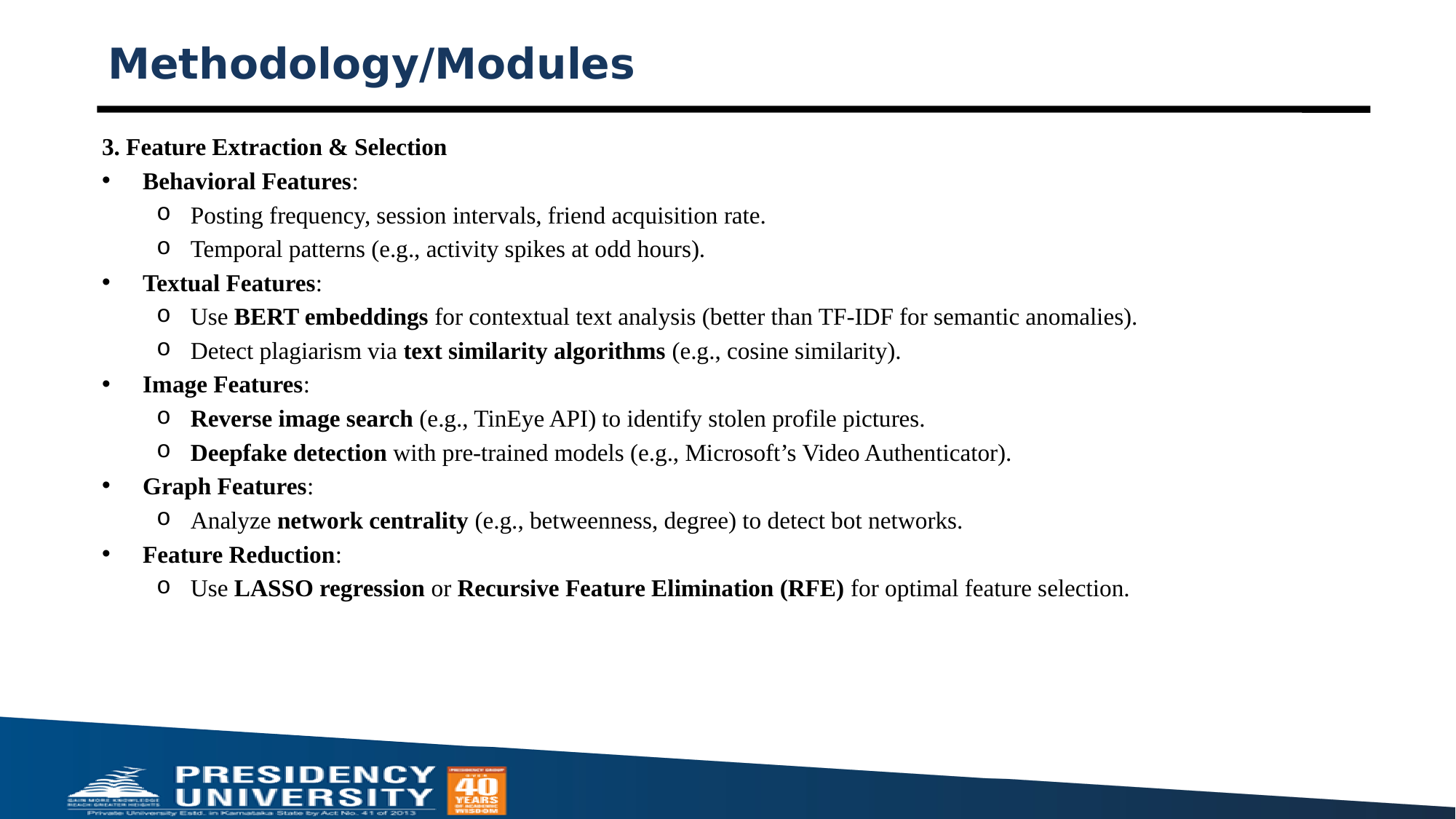

# Methodology/Modules
3. Feature Extraction & Selection
Behavioral Features:
Posting frequency, session intervals, friend acquisition rate.
Temporal patterns (e.g., activity spikes at odd hours).
Textual Features:
Use BERT embeddings for contextual text analysis (better than TF-IDF for semantic anomalies).
Detect plagiarism via text similarity algorithms (e.g., cosine similarity).
Image Features:
Reverse image search (e.g., TinEye API) to identify stolen profile pictures.
Deepfake detection with pre-trained models (e.g., Microsoft’s Video Authenticator).
Graph Features:
Analyze network centrality (e.g., betweenness, degree) to detect bot networks.
Feature Reduction:
Use LASSO regression or Recursive Feature Elimination (RFE) for optimal feature selection.